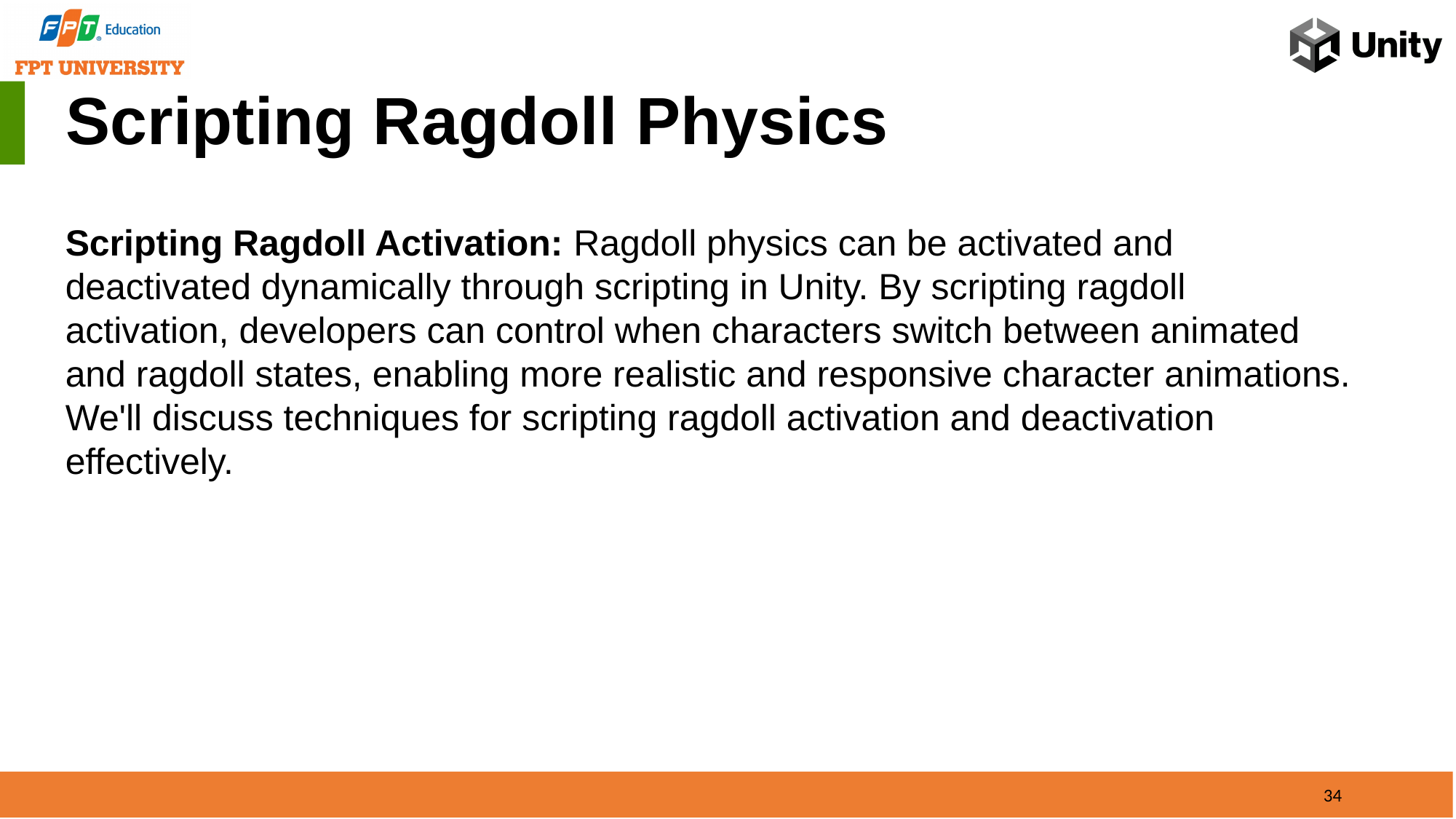

Scripting Ragdoll Physics

Scripting Ragdoll Activation: Ragdoll physics can be activated and deactivated dynamically through scripting in Unity. By scripting ragdoll activation, developers can control when characters switch between animated and ragdoll states, enabling more realistic and responsive character animations. We'll discuss techniques for scripting ragdoll activation and deactivation effectively.
34